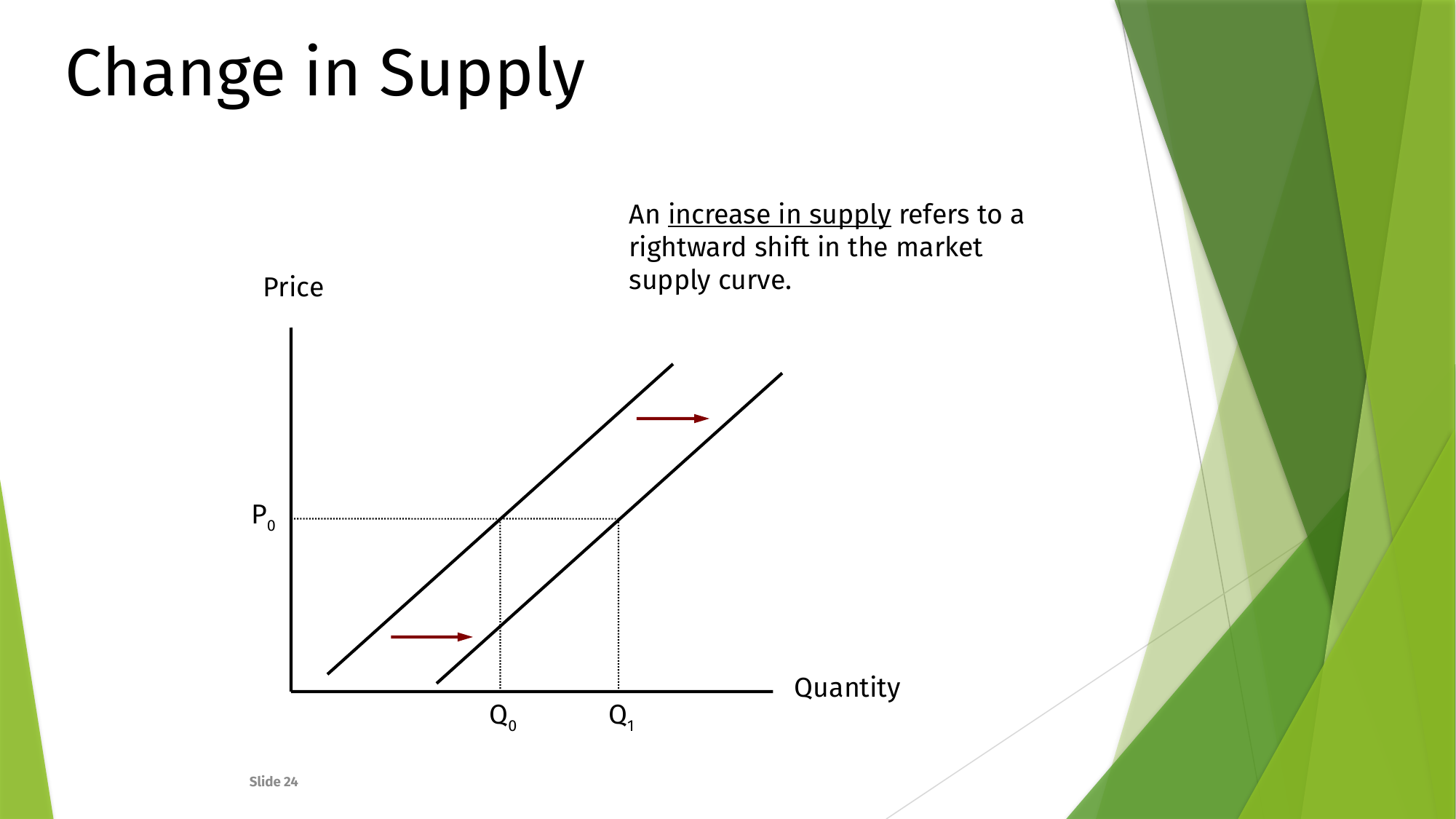

Change in Supply
An increase in supply refers to a rightward shift in the market supply curve.
Price

P0

Quantity

Q0
Q1
	Slide 24